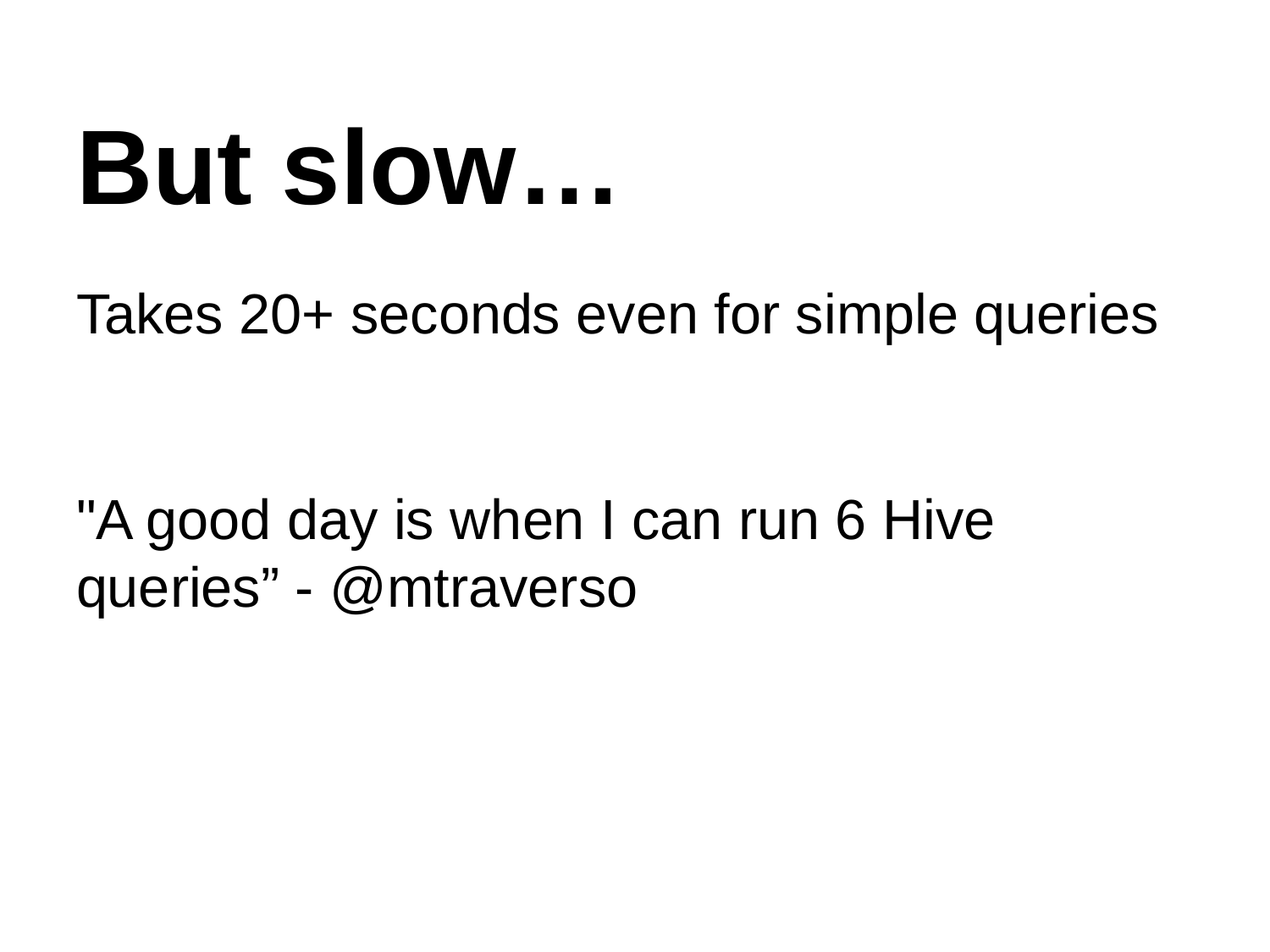

# But slow…
Takes 20+ seconds even for simple queries

"A good day is when I can run 6 Hive queries” - @mtraverso